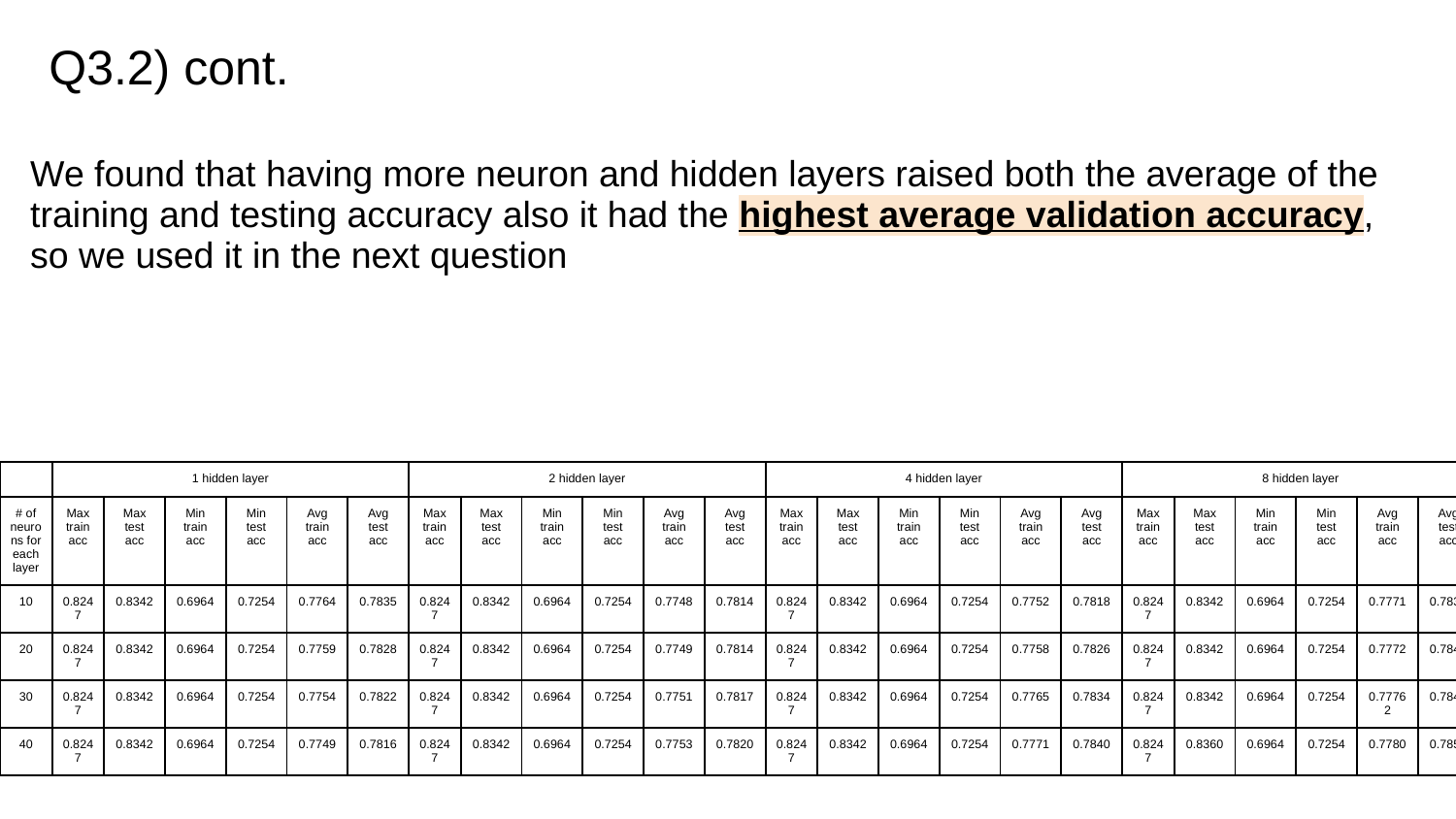

# Q3.2) cont.
We found that having more neuron and hidden layers raised both the average of the training and testing accuracy also it had the highest average validation accuracy, so we used it in the next question

|  | 1 hidden layer |  |  |  |  |  | 2 hidden layer |  |  |  |  |  | 4 hidden layer |  |  |  |  |  | 8 hidden layer |  |  |  |  |  |
| --- | --- | --- | --- | --- | --- | --- | --- | --- | --- | --- | --- | --- | --- | --- | --- | --- | --- | --- | --- | --- | --- | --- | --- | --- |
| # of neurons for each layer | Max train acc | Max test acc | Min train acc | Min test acc | Avg train acc | Avg test acc | Max train acc | Max test acc | Min train acc | Min test acc | Avg train acc | Avg test acc | Max train acc | Max test acc | Min train acc | Min test acc | Avg train acc | Avg test acc | Max train acc | Max test acc | Min train acc | Min test acc | Avg train acc | Avg test acc |
| 10 | 0.8247 | 0.8342 | 0.6964 | 0.7254 | 0.7764 | 0.7835 | 0.8247 | 0.8342 | 0.6964 | 0.7254 | 0.7748 | 0.7814 | 0.8247 | 0.8342 | 0.6964 | 0.7254 | 0.7752 | 0.7818 | 0.8247 | 0.8342 | 0.6964 | 0.7254 | 0.7771 | 0.7839 |
| 20 | 0.8247 | 0.8342 | 0.6964 | 0.7254 | 0.7759 | 0.7828 | 0.8247 | 0.8342 | 0.6964 | 0.7254 | 0.7749 | 0.7814 | 0.8247 | 0.8342 | 0.6964 | 0.7254 | 0.7758 | 0.7826 | 0.8247 | 0.8342 | 0.6964 | 0.7254 | 0.7772 | 0.7842 |
| 30 | 0.8247 | 0.8342 | 0.6964 | 0.7254 | 0.7754 | 0.7822 | 0.8247 | 0.8342 | 0.6964 | 0.7254 | 0.7751 | 0.7817 | 0.8247 | 0.8342 | 0.6964 | 0.7254 | 0.7765 | 0.7834 | 0.8247 | 0.8342 | 0.6964 | 0.7254 | 0.77762 | 0.7847 |
| 40 | 0.8247 | 0.8342 | 0.6964 | 0.7254 | 0.7749 | 0.7816 | 0.8247 | 0.8342 | 0.6964 | 0.7254 | 0.7753 | 0.7820 | 0.8247 | 0.8342 | 0.6964 | 0.7254 | 0.7771 | 0.7840 | 0.8247 | 0.8360 | 0.6964 | 0.7254 | 0.7780 | 0.7853 |